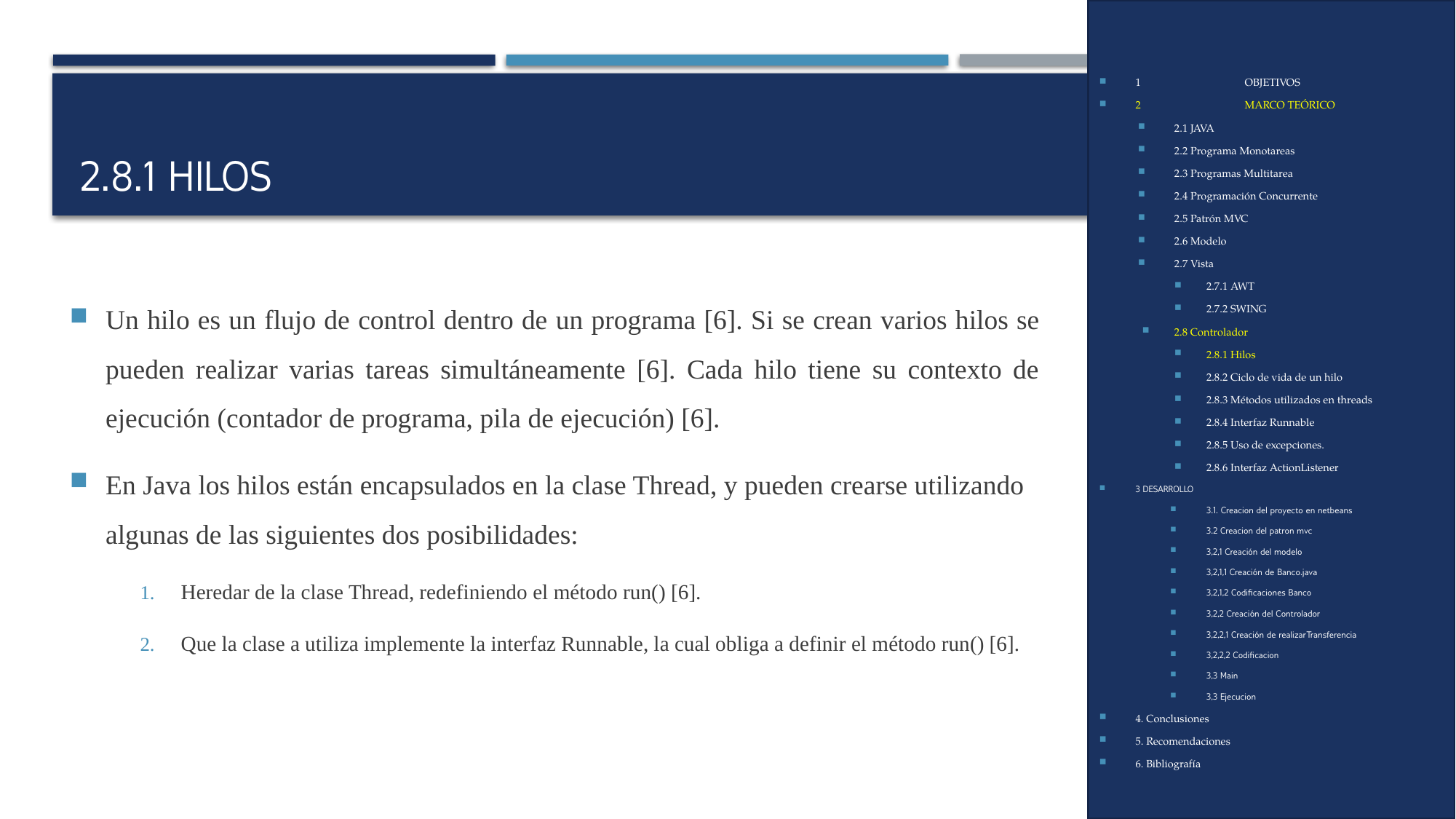

1	OBJETIVOS
2	MARCO TEÓRICO
2.1 JAVA
2.2 Programa Monotareas
2.3 Programas Multitarea
2.4 Programación Concurrente
2.5 Patrón MVC
2.6 Modelo
2.7 Vista
2.7.1 AWT
2.7.2 SWING
2.8 Controlador
2.8.1 Hilos
2.8.2 Ciclo de vida de un hilo
2.8.3 Métodos utilizados en threads
2.8.4 Interfaz Runnable
2.8.5 Uso de excepciones.
2.8.6 Interfaz ActionListener
3 DESARROLLO
3.1. Creacion del proyecto en netbeans
3.2 Creacion del patron mvc
3,2,1 Creación del modelo
3,2,1,1 Creación de Banco.java
3,2,1,2 Codificaciones Banco
3,2,2 Creación del Controlador
3,2,2,1 Creación de realizarTransferencia
3,2,2,2 Codificacion
3,3 Main
3,3 Ejecucion
4. Conclusiones
5. Recomendaciones
6. Bibliografía

# 2.8.1 hilos
Un hilo es un flujo de control dentro de un programa [6]. Si se crean varios hilos se pueden realizar varias tareas simultáneamente [6]. Cada hilo tiene su contexto de ejecución (contador de programa, pila de ejecución) [6].
En Java los hilos están encapsulados en la clase Thread, y pueden crearse utilizando algunas de las siguientes dos posibilidades:
Heredar de la clase Thread, redefiniendo el método run() [6].
Que la clase a utiliza implemente la interfaz Runnable, la cual obliga a definir el método run() [6].